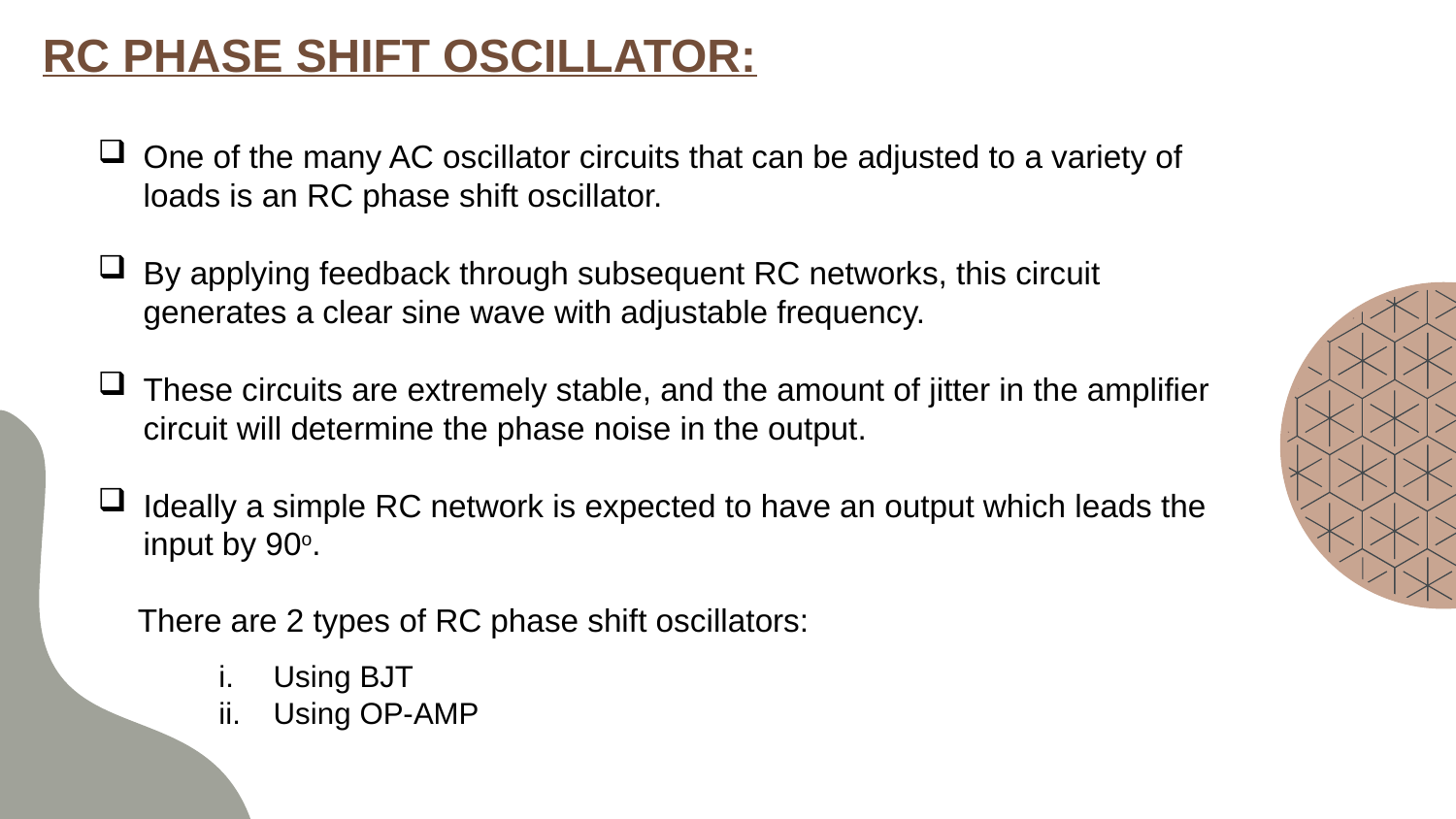

RC PHASE SHIFT OSCILLATOR:

One of the many AC oscillator circuits that can be adjusted to a variety of loads is an RC phase shift oscillator.

By applying feedback through subsequent RC networks, this circuit generates a clear sine wave with adjustable frequency.

These circuits are extremely stable, and the amount of jitter in the amplifier circuit will determine the phase noise in the output.

Ideally a simple RC network is expected to have an output which leads the input by 90o.

There are 2 types of RC phase shift oscillators:
Using BJT
Using OP-AMP